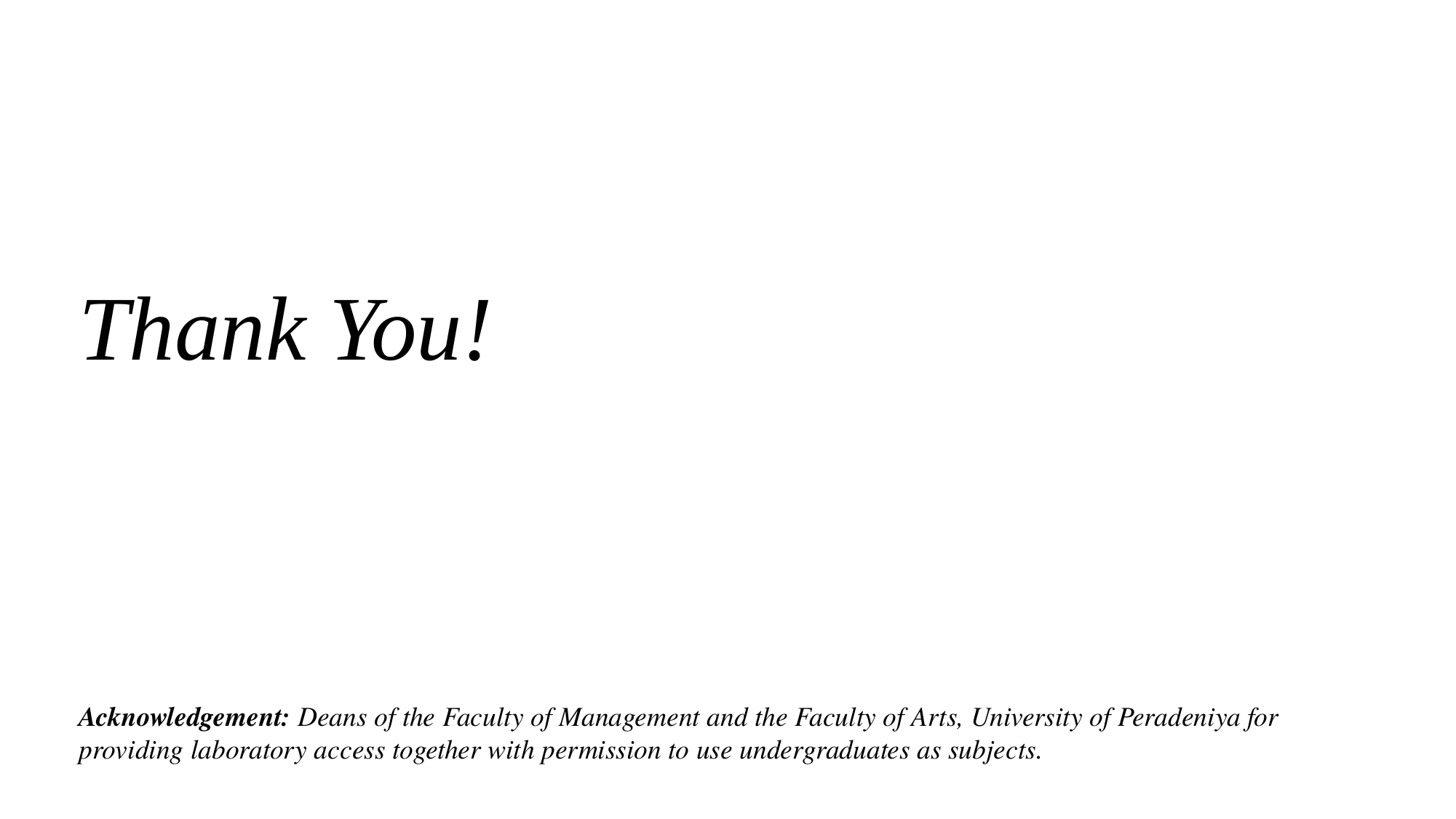

# Thank You!
Acknowledgement: Deans of the Faculty of Management and the Faculty of Arts, University of Peradeniya for providing laboratory access together with permission to use undergraduates as subjects.